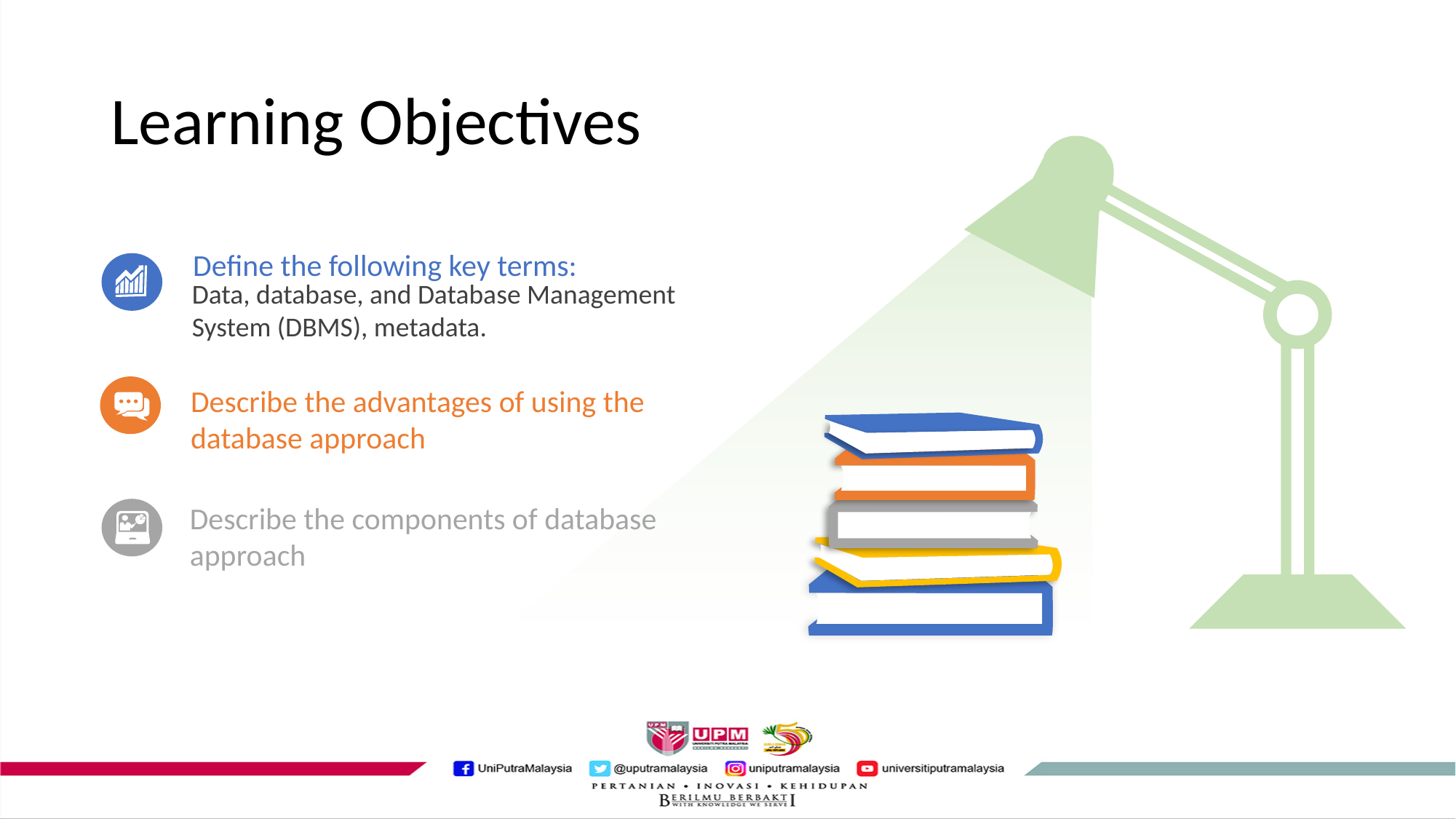

# Learning Objectives

Define the following key terms:
Data, database, and Database Management System (DBMS), metadata.

Describe the advantages of using the database approach
Describe the components of database approach